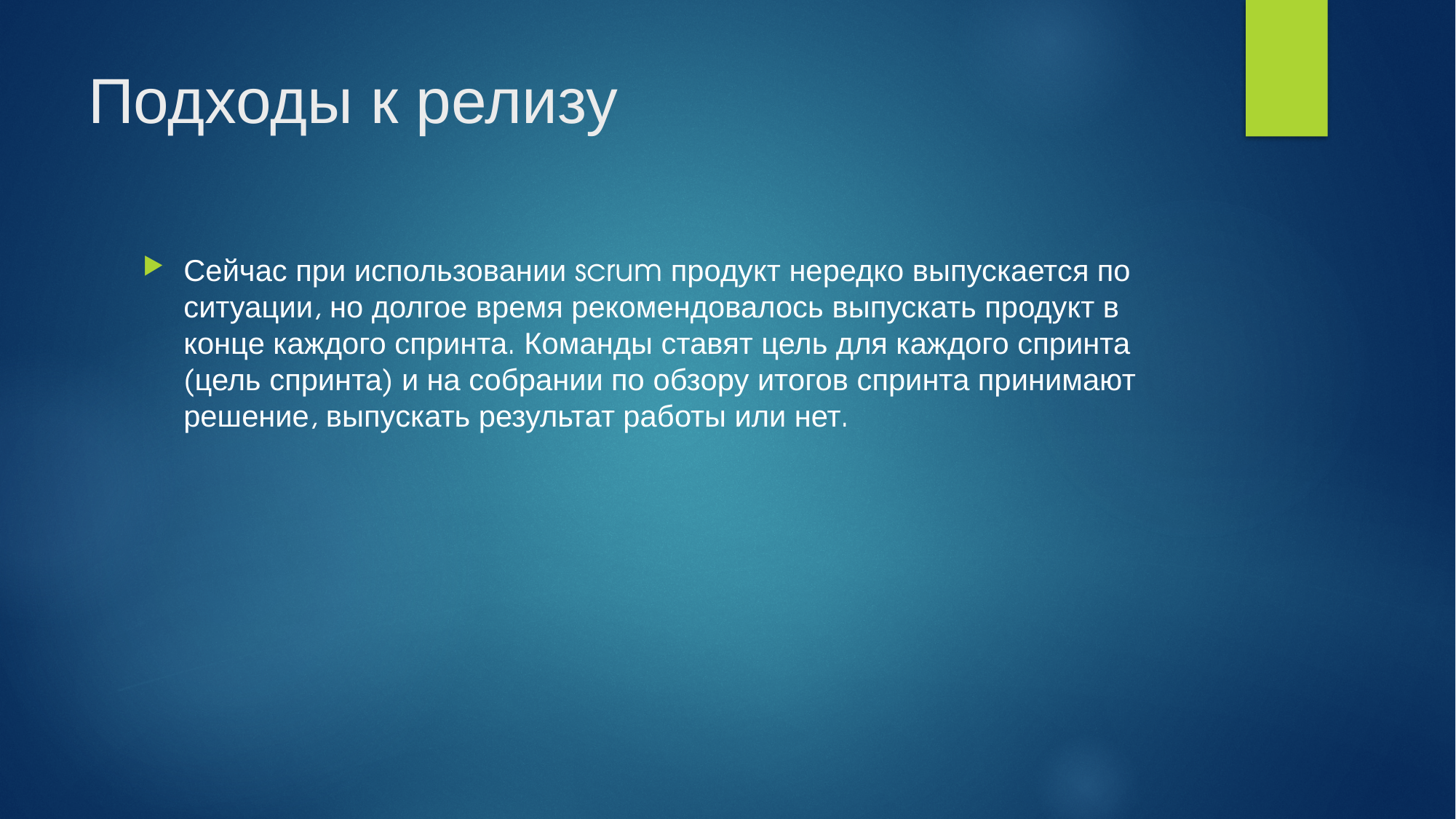

# Подходы к релизу
Сейчас при использовании scrum продукт нередко выпускается по ситуации, но долгое время рекомендовалось выпускать продукт в конце каждого спринта. Команды ставят цель для каждого спринта (цель спринта) и на собрании по обзору итогов спринта принимают решение, выпускать результат работы или нет.